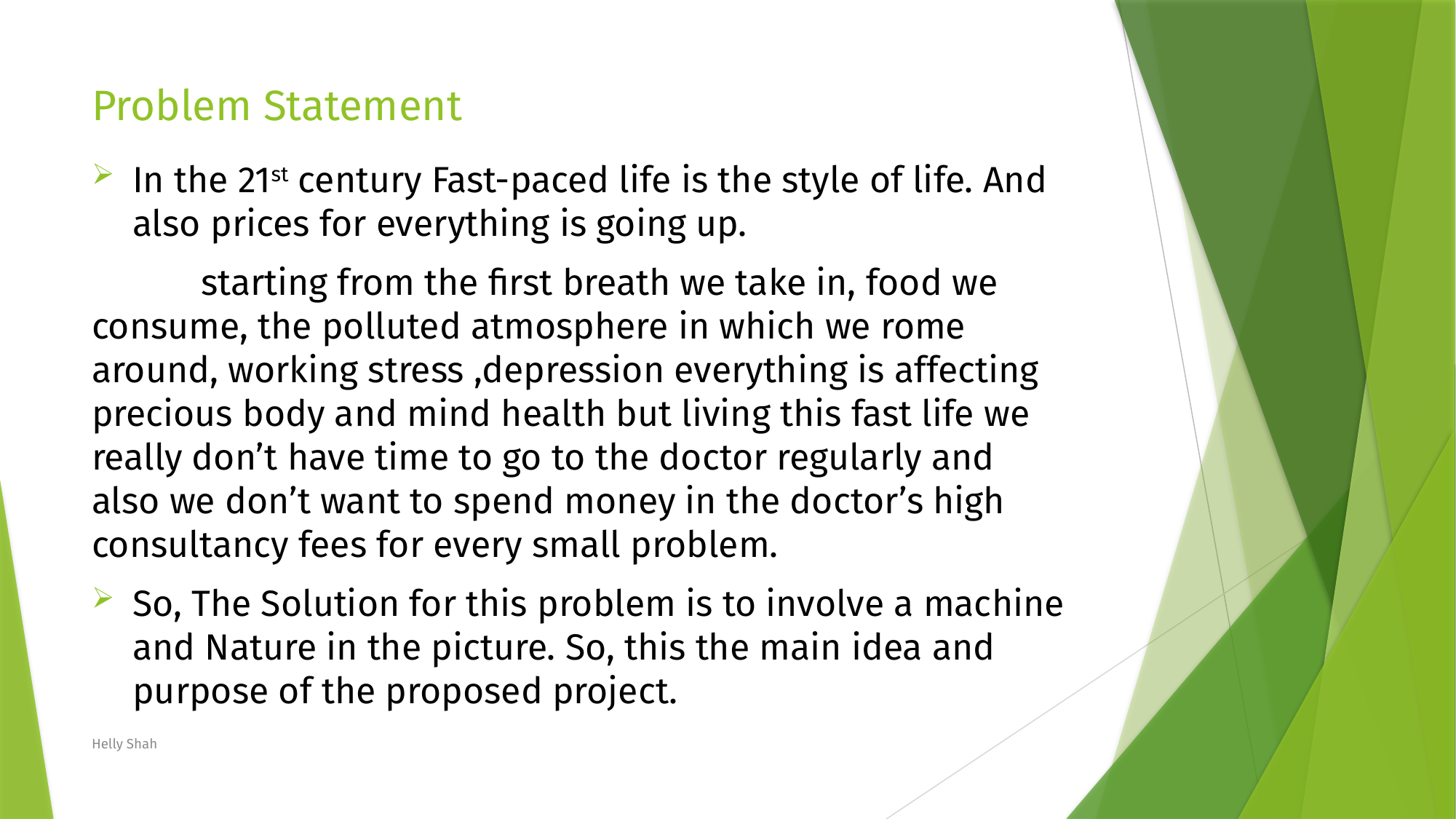

# Problem Statement
In the 21st century Fast-paced life is the style of life. And also prices for everything is going up.
	starting from the first breath we take in, food we 	consume, the polluted atmosphere in which we rome 	around, working stress ,depression everything is affecting 	precious body and mind health but living this fast life we 	really don’t have time to go to the doctor regularly and 	also we don’t want to spend money in the doctor’s high 	consultancy fees for every small problem.
So, The Solution for this problem is to involve a machine and Nature in the picture. So, this the main idea and purpose of the proposed project.

Helly Shah